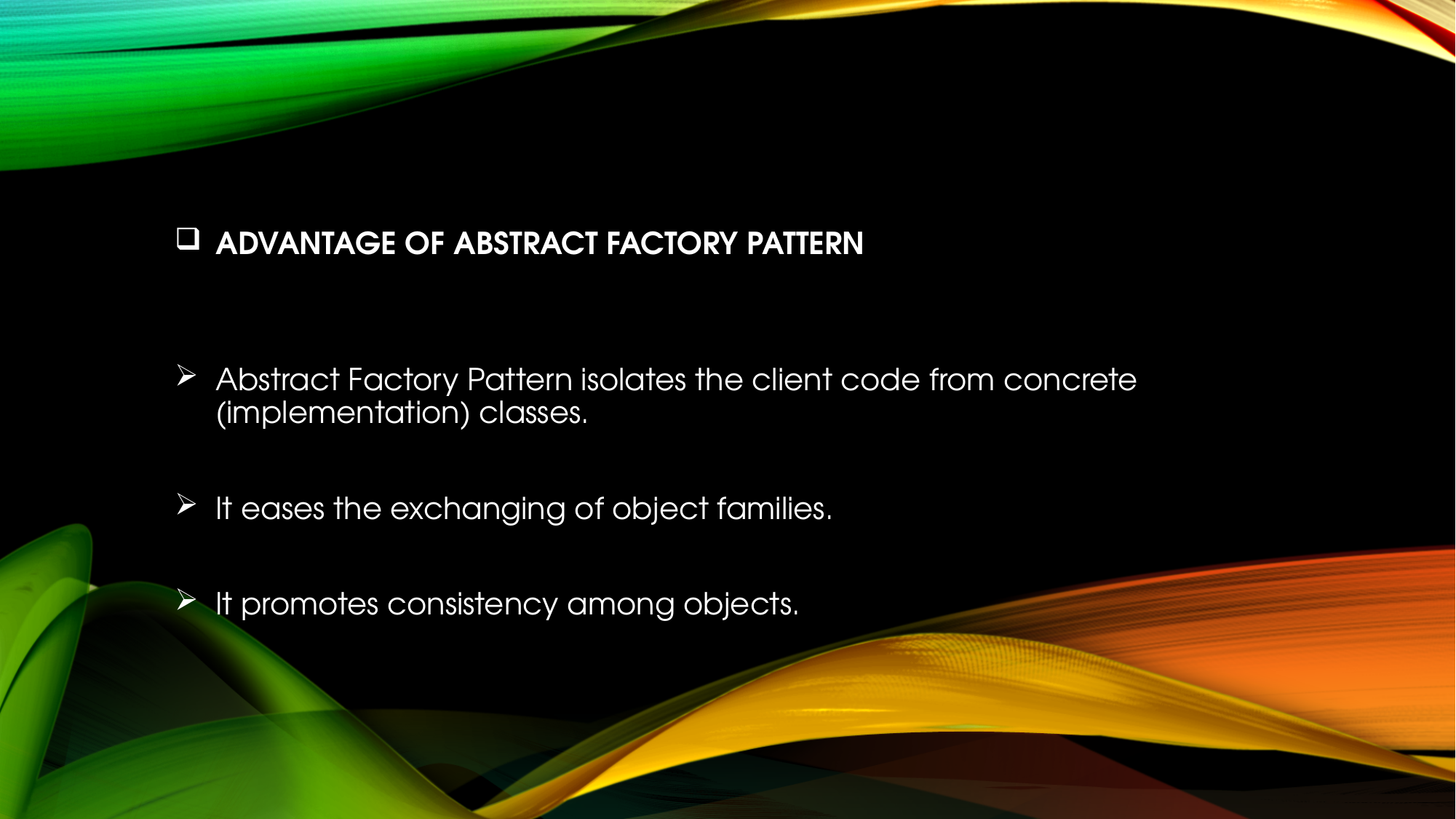

# Advantage of Abstract Factory Pattern
Abstract Factory Pattern isolates the client code from concrete (implementation) classes.

It eases the exchanging of object families.

It promotes consistency among objects.